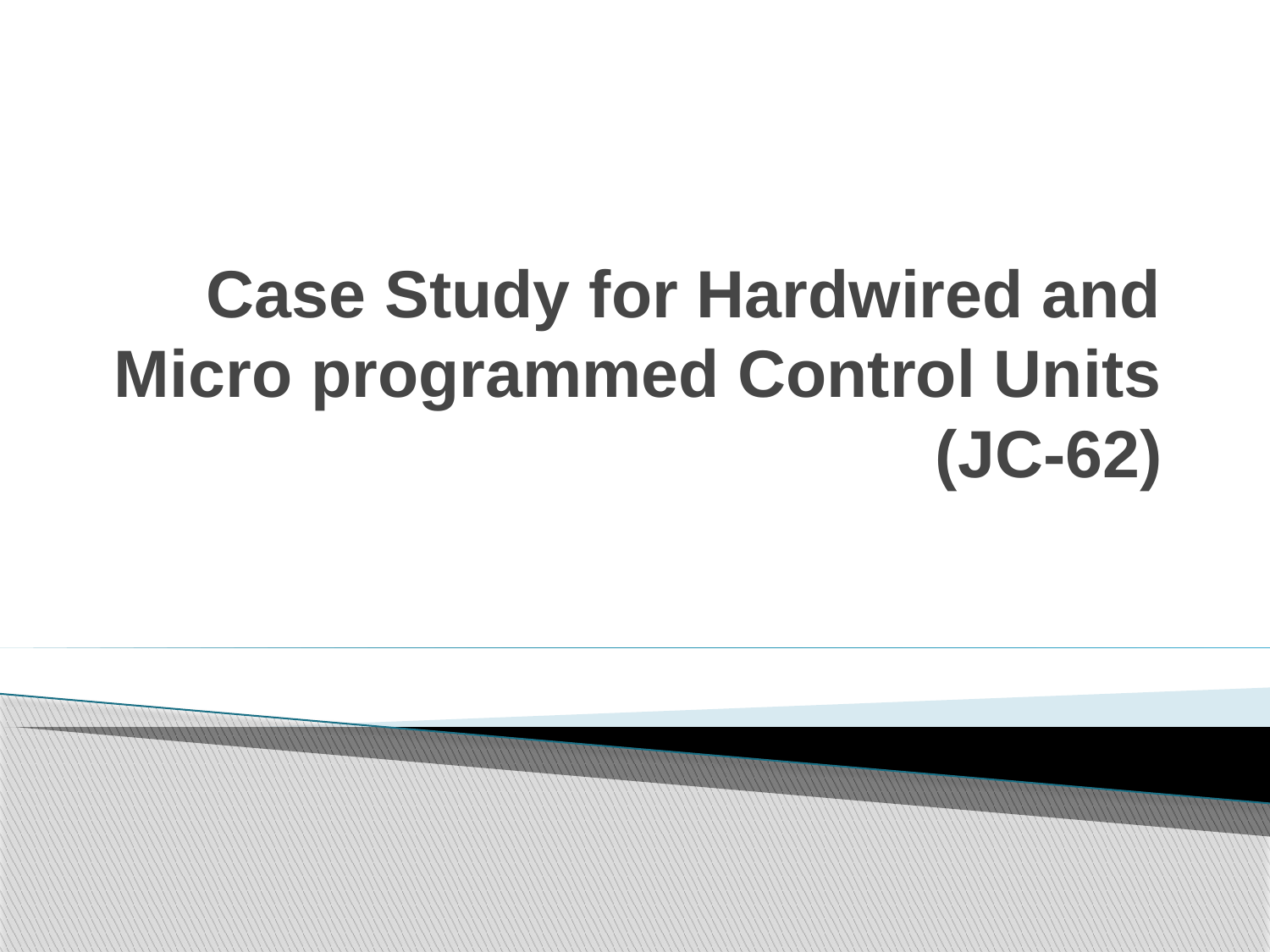

# Case Study for Hardwired and Micro programmed Control Units (JC-62)